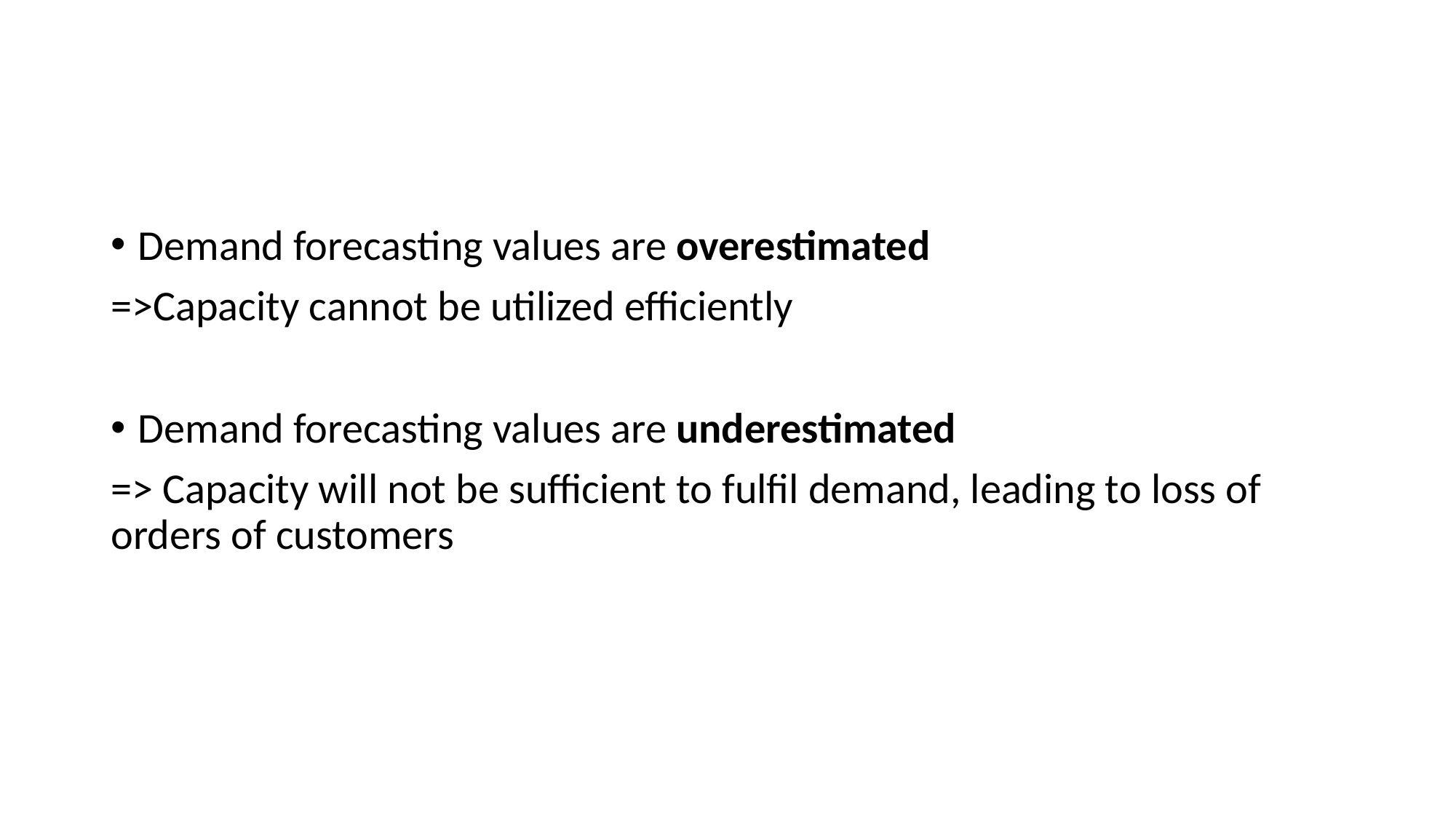

#
Demand forecasting values are overestimated
=>Capacity cannot be utilized efficiently

Demand forecasting values are underestimated
=> Capacity will not be sufficient to fulfil demand, leading to loss of orders of customers